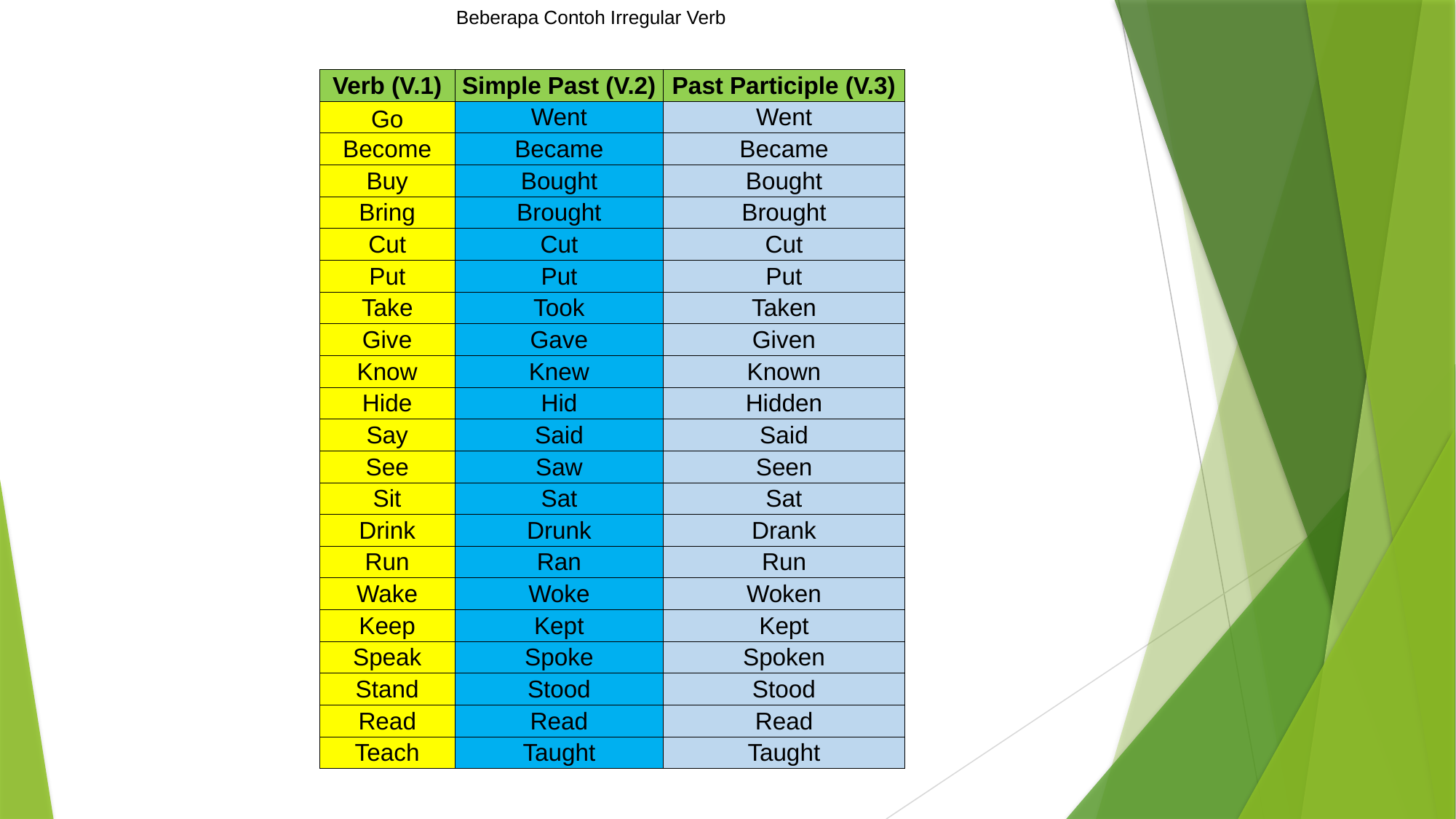

# Beberapa Contoh Irregular Verb
| Verb (V.1) | Simple Past (V.2) | Past Participle (V.3) |
| --- | --- | --- |
| Go | Went | Went |
| Become | Became | Became |
| Buy | Bought | Bought |
| Bring | Brought | Brought |
| Cut | Cut | Cut |
| Put | Put | Put |
| Take | Took | Taken |
| Give | Gave | Given |
| Know | Knew | Known |
| Hide | Hid | Hidden |
| Say | Said | Said |
| See | Saw | Seen |
| Sit | Sat | Sat |
| Drink | Drunk | Drank |
| Run | Ran | Run |
| Wake | Woke | Woken |
| Keep | Kept | Kept |
| Speak | Spoke | Spoken |
| Stand | Stood | Stood |
| Read | Read | Read |
| Teach | Taught | Taught |